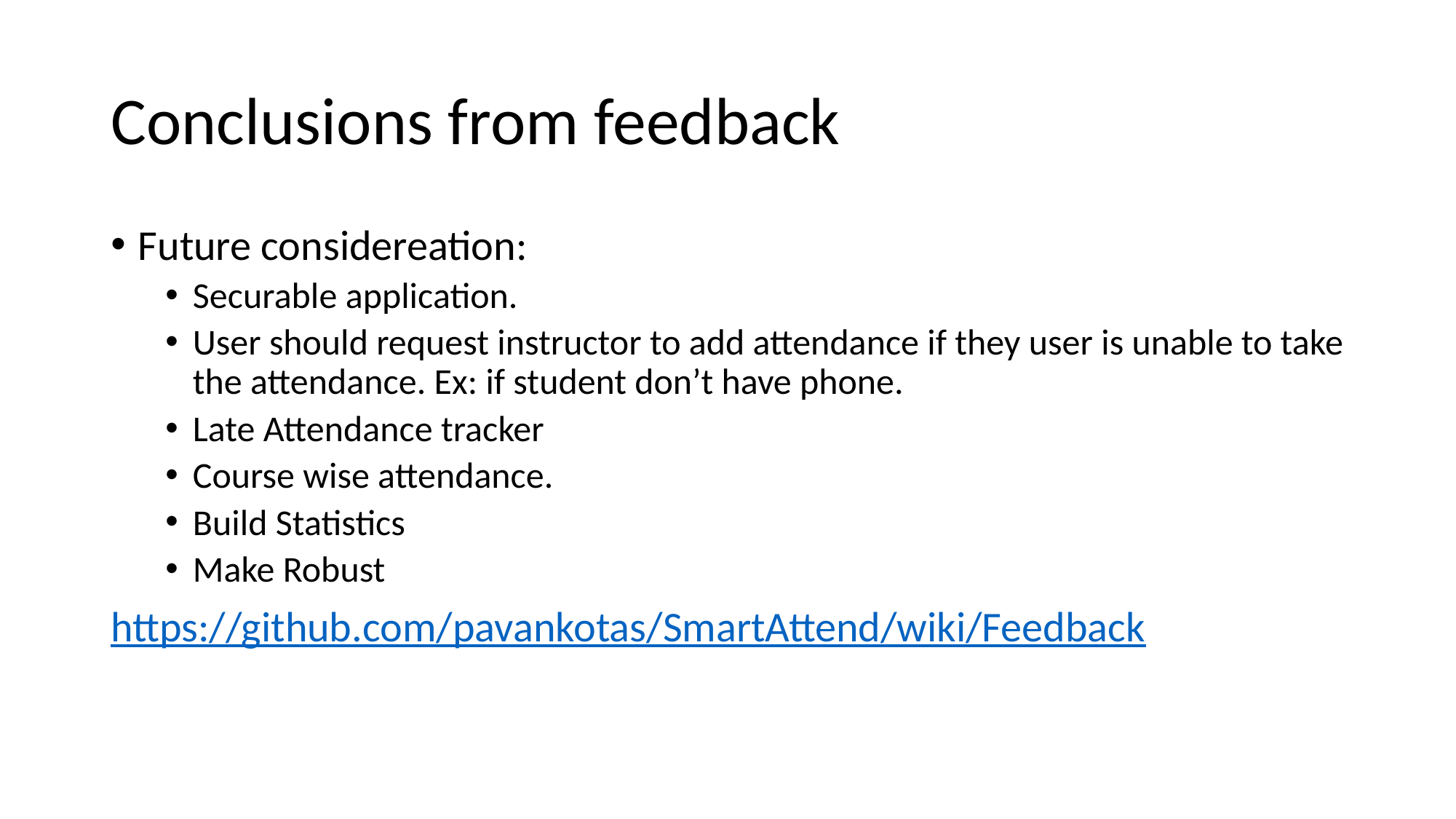

# Conclusions from feedback
Future considereation:
Securable application.
User should request instructor to add attendance if they user is unable to take the attendance. Ex: if student don’t have phone.
Late Attendance tracker
Course wise attendance.
Build Statistics
Make Robust
https://github.com/pavankotas/SmartAttend/wiki/Feedback